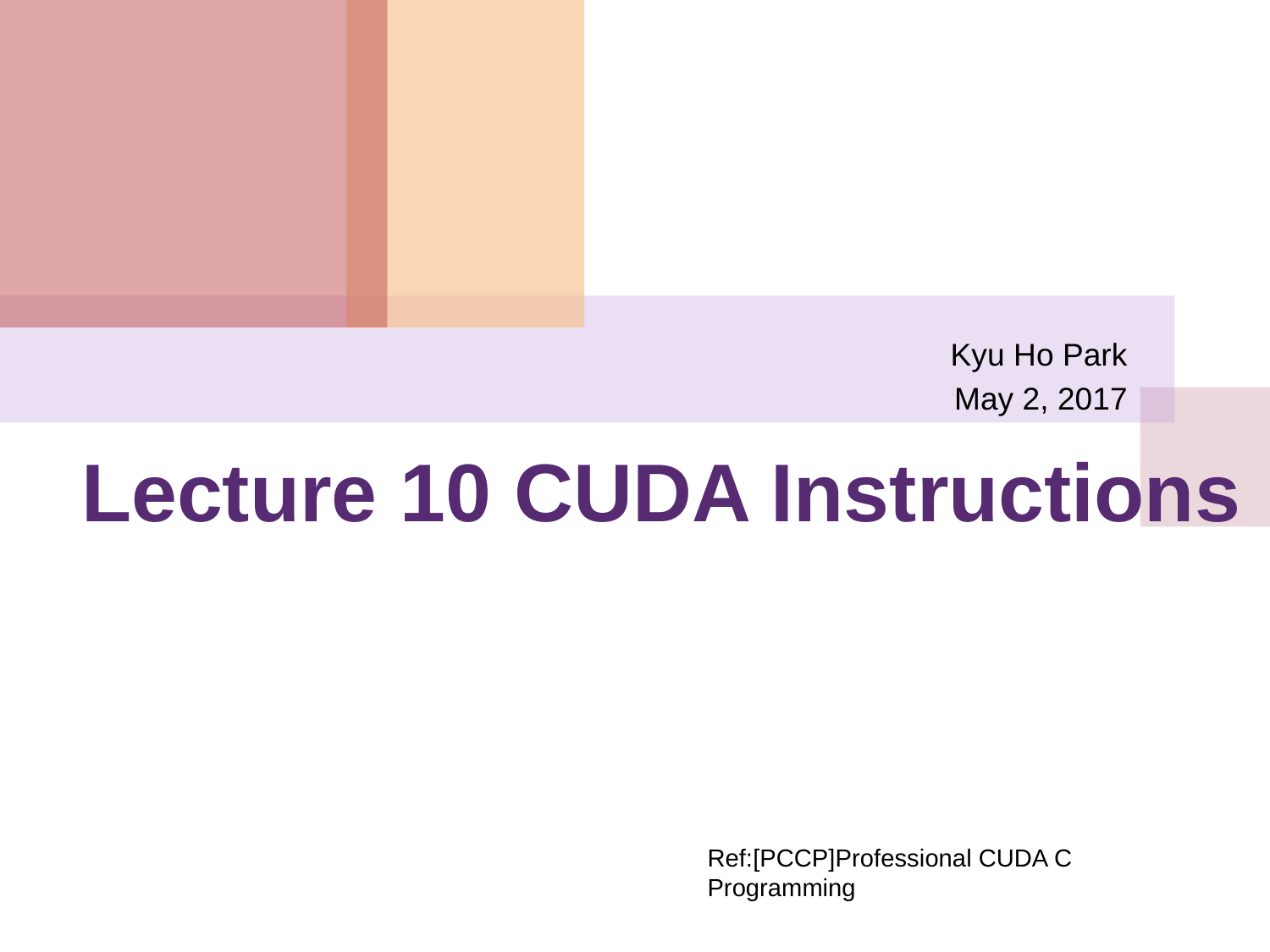

Kyu Ho Park
May 2, 2017
# Lecture 10 CUDA Instructions
Ref:[PCCP]Professional CUDA C Programming